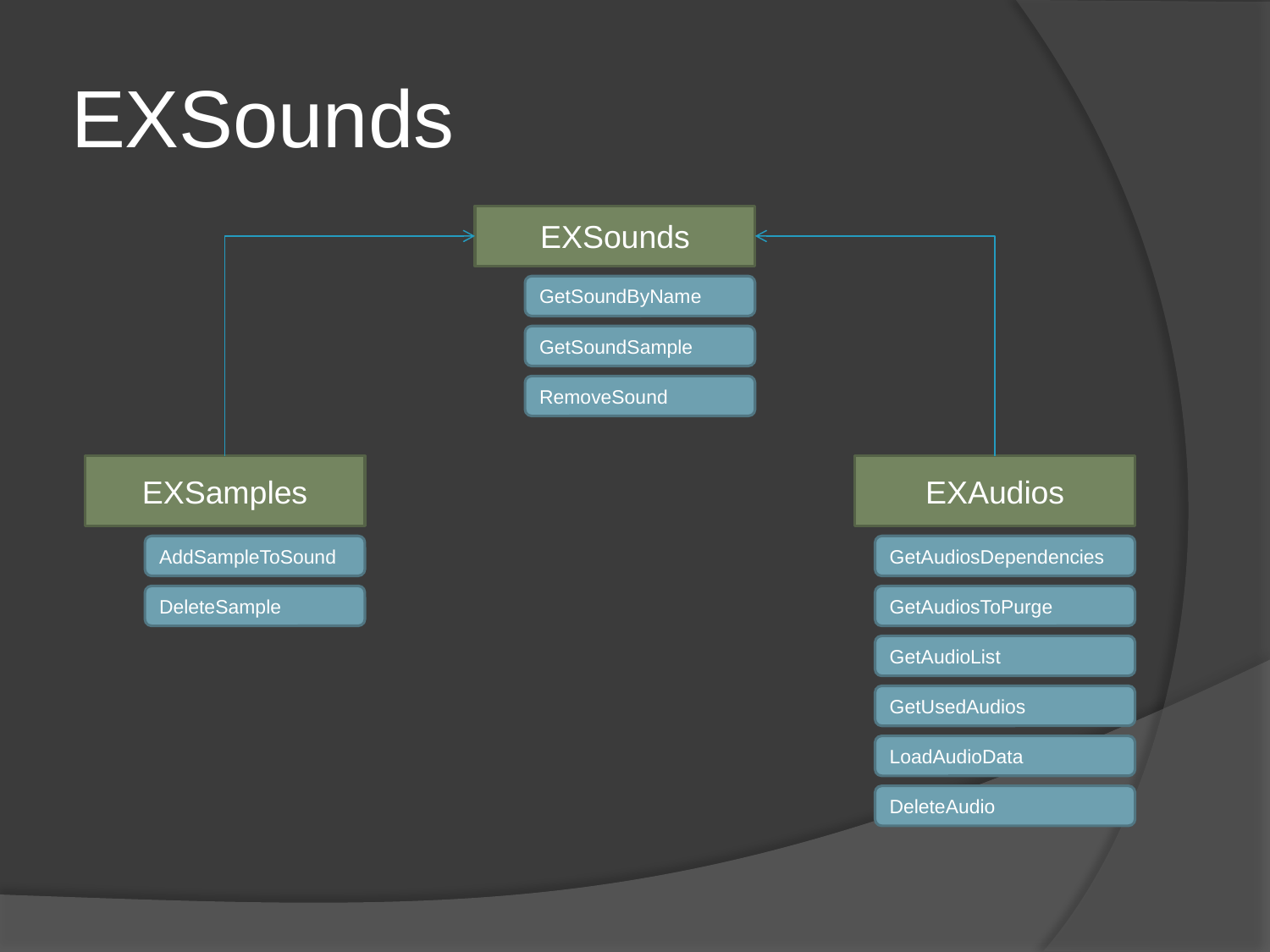

# EXSounds
EXSounds
GetSoundByName
GetSoundSample
RemoveSound
EXSamples
EXAudios
AddSampleToSound
GetAudiosDependencies
DeleteSample
GetAudiosToPurge
GetAudioList
GetUsedAudios
LoadAudioData
DeleteAudio